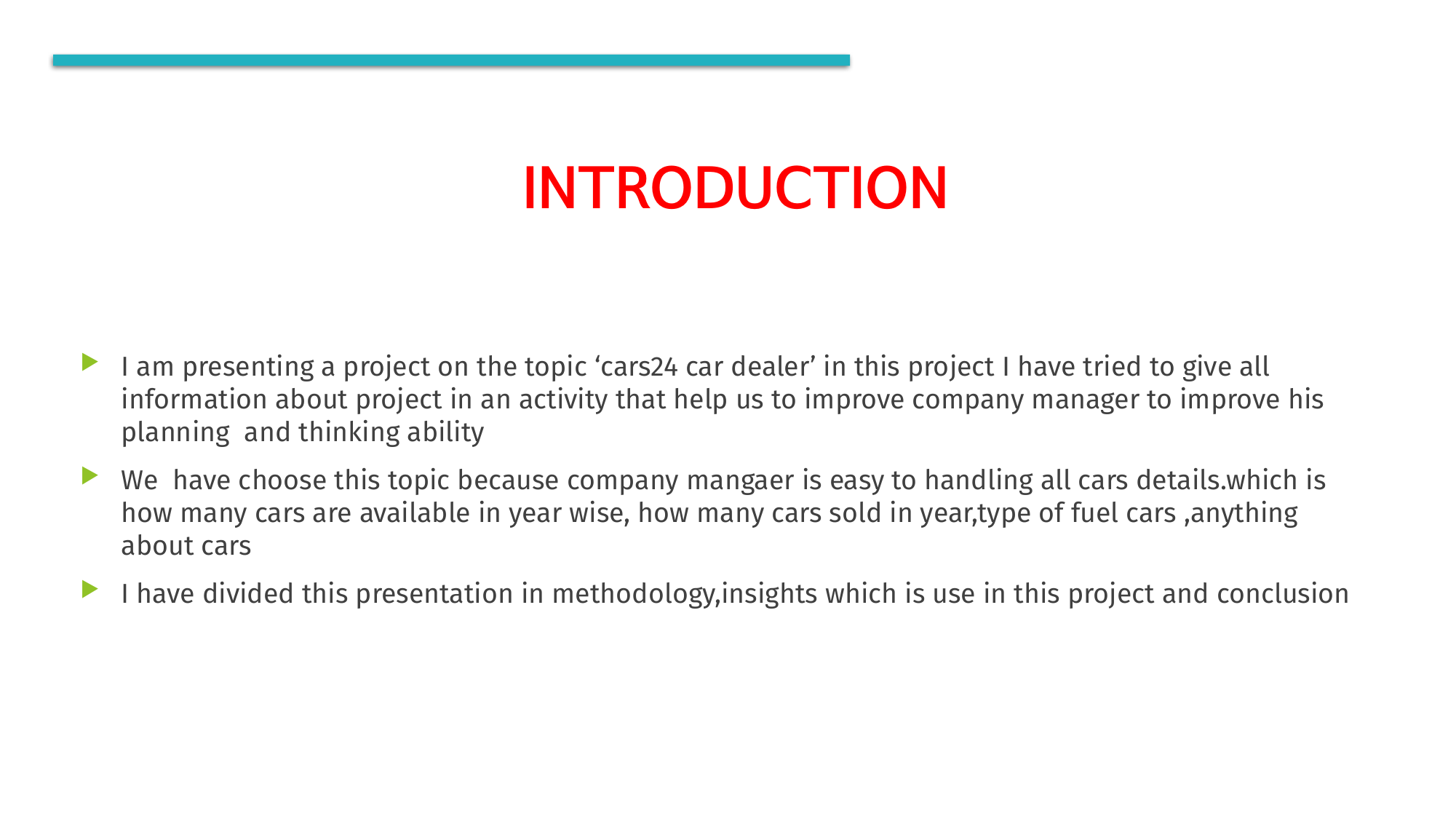

# INTRODUCTION
I am presenting a project on the topic ‘cars24 car dealer’ in this project I have tried to give all information about project in an activity that help us to improve company manager to improve his planning  and thinking ability
We  have choose this topic because company mangaer is easy to handling all cars details.which is how many cars are available in year wise, how many cars sold in year,type of fuel cars ,anything about cars
I have divided this presentation in methodology,insights which is use in this project and conclusion